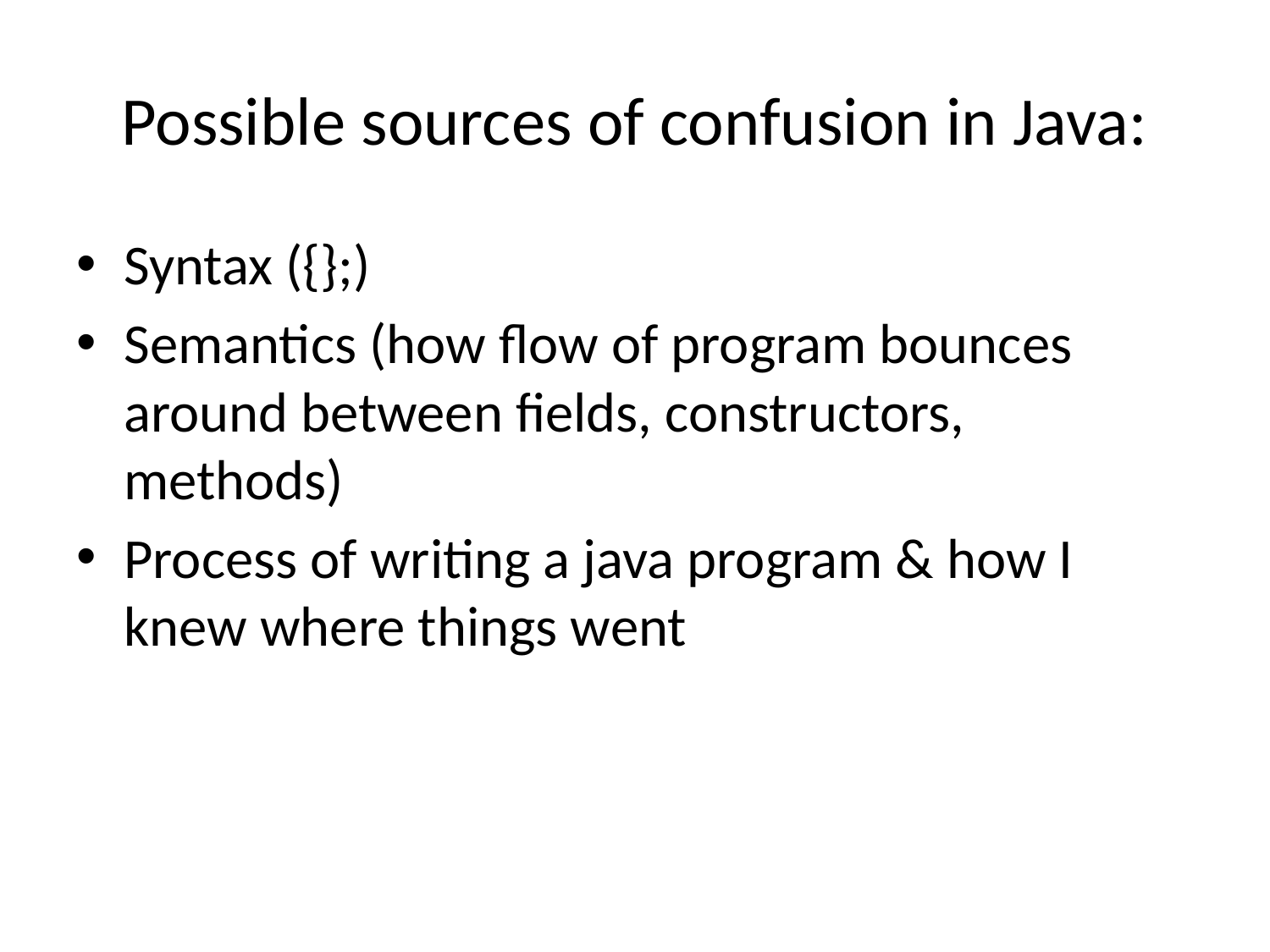

# Possible sources of confusion in Java:
Syntax ({};)
Semantics (how flow of program bounces around between fields, constructors, methods)
Process of writing a java program & how I knew where things went